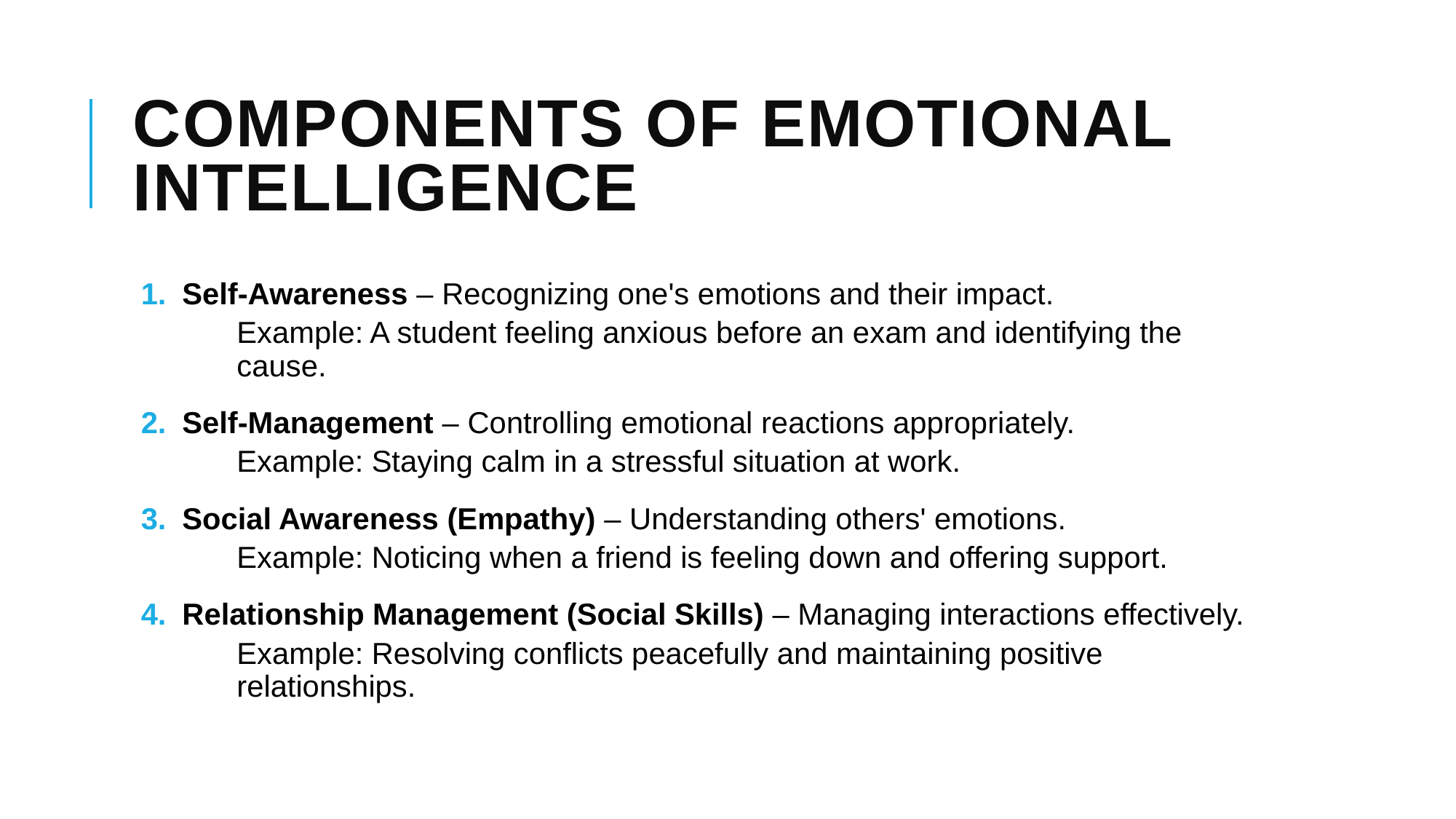

# Components of Emotional Intelligence
Self-Awareness – Recognizing one's emotions and their impact.
Example: A student feeling anxious before an exam and identifying the cause.
Self-Management – Controlling emotional reactions appropriately.
Example: Staying calm in a stressful situation at work.
Social Awareness (Empathy) – Understanding others' emotions.
Example: Noticing when a friend is feeling down and offering support.
Relationship Management (Social Skills) – Managing interactions effectively.
Example: Resolving conflicts peacefully and maintaining positive relationships.